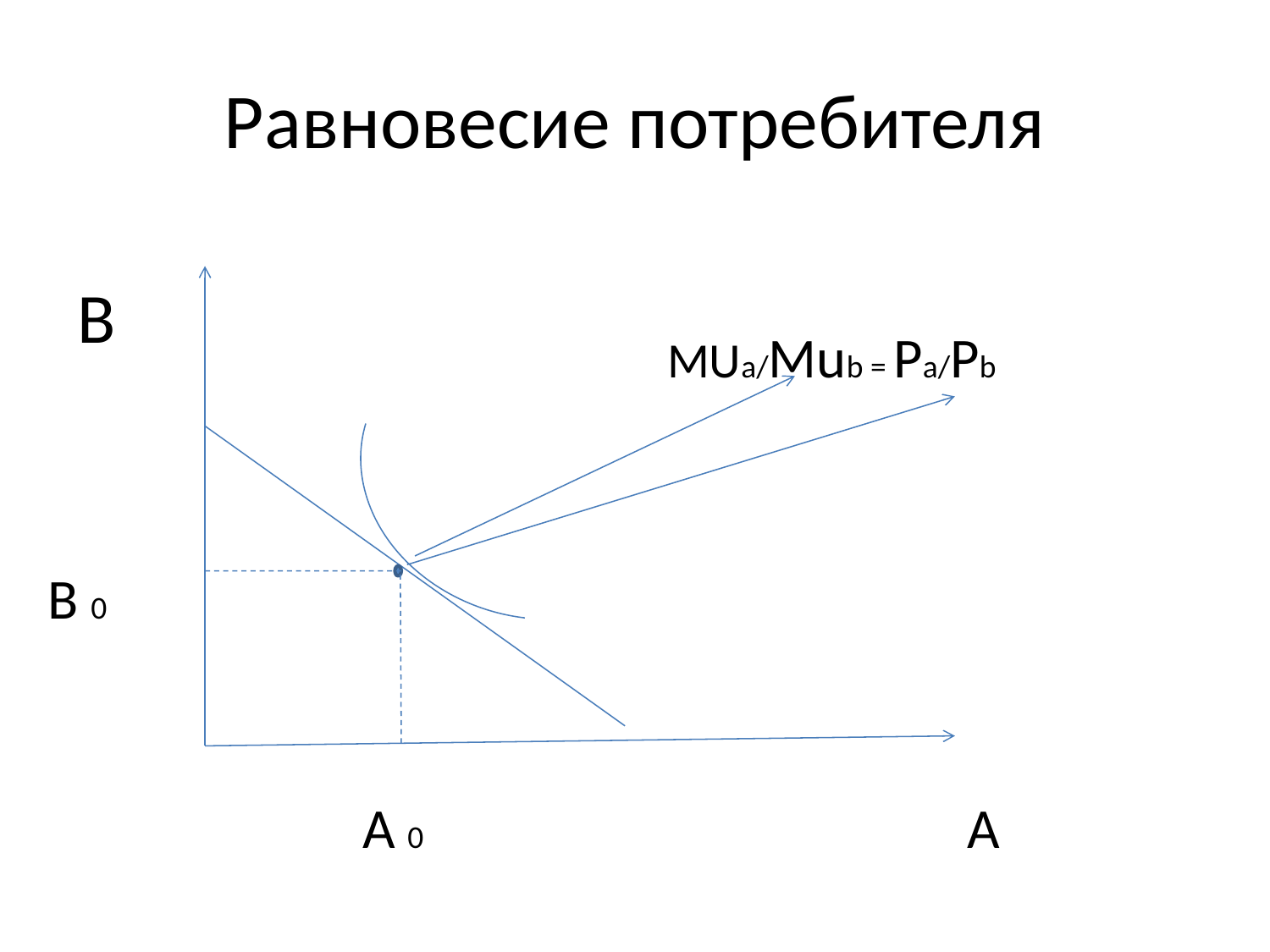

# Равновесие потребителя
В
MUa/Mub = Pa/Pb

В 0

А 0
А